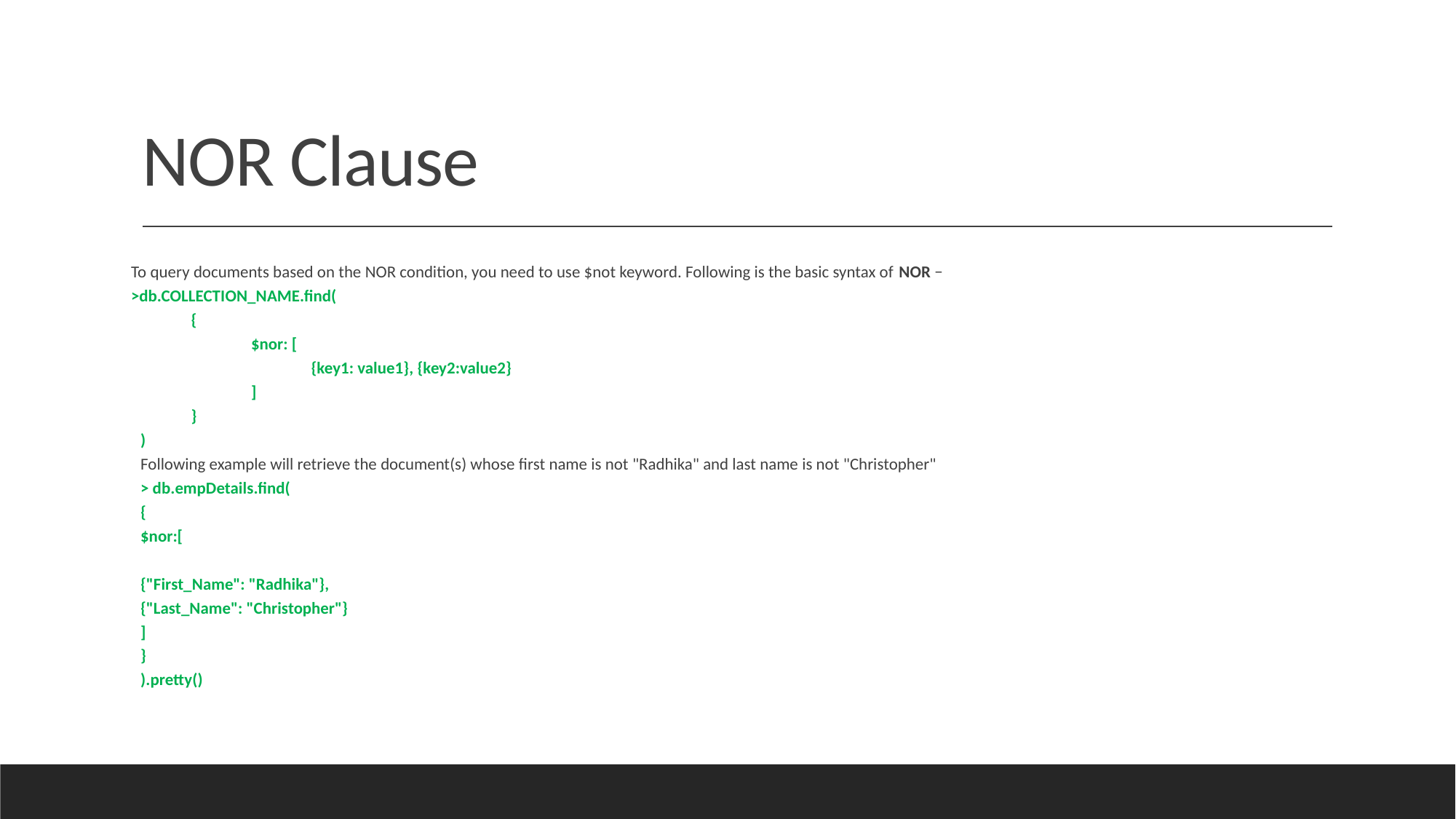

# NOR Clause
To query documents based on the NOR condition, you need to use $not keyword. Following is the basic syntax of NOR −
>db.COLLECTION_NAME.find(
	{
		$nor: [
			{key1: value1}, {key2:value2}
		]
	}
)
Following example will retrieve the document(s) whose first name is not "Radhika" and last name is not "Christopher"
> db.empDetails.find(
	{
		$nor:[

			{"First_Name": "Radhika"},
			{"Last_Name": "Christopher"}
		]
	}
).pretty()